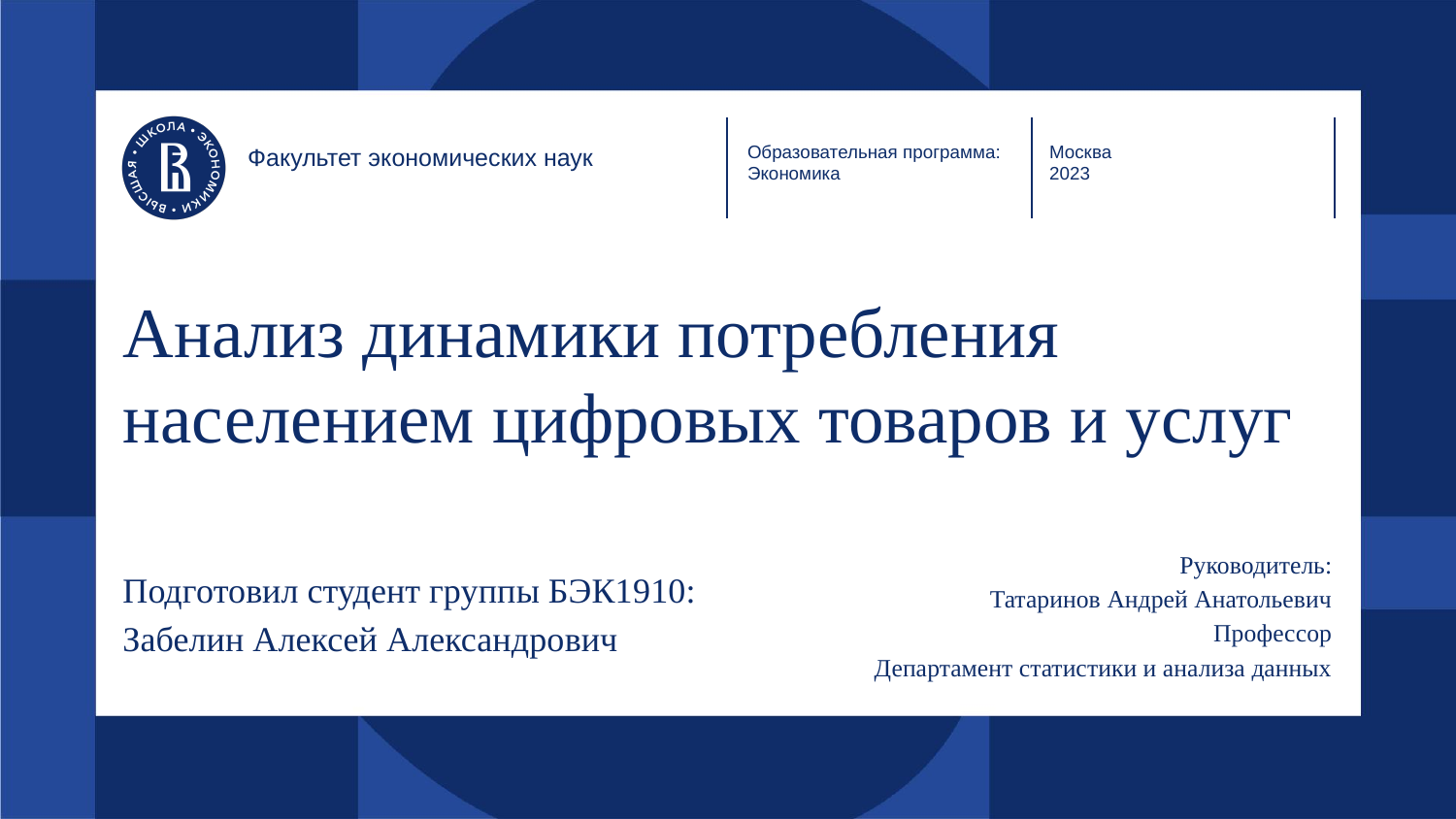

Образовательная программа: Экономика
Москва
2023
Факультет экономических наук
# Анализ динамики потребления населением цифровых товаров и услуг
Подготовил студент группы БЭК1910:
Забелин Алексей Александрович

Руководитель:
Татаринов Андрей Анатольевич
Профессор
Департамент статистики и анализа данных